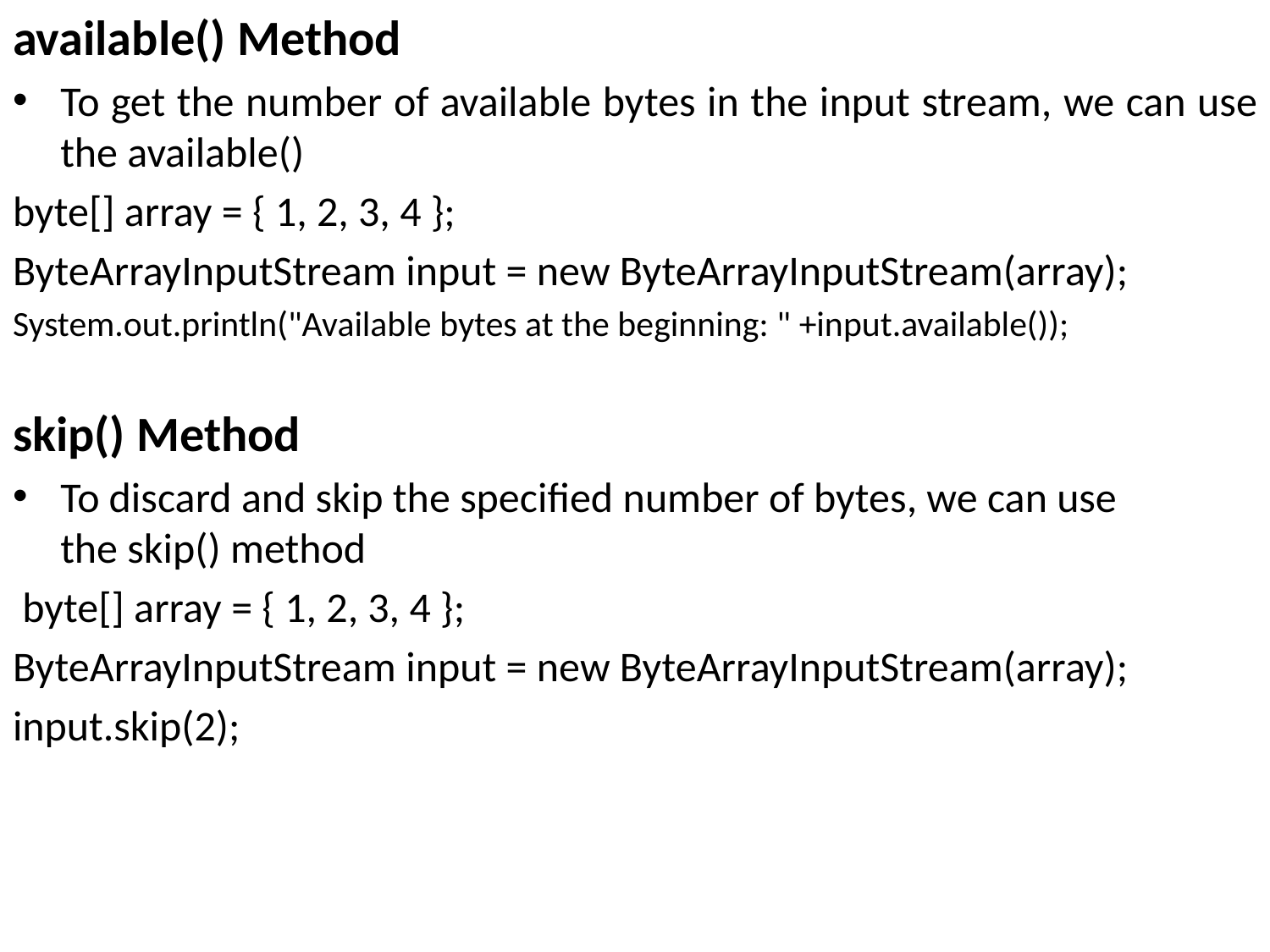

available() Method
To get the number of available bytes in the input stream, we can use the available()
byte[] array = { 1, 2, 3, 4 };
ByteArrayInputStream input = new ByteArrayInputStream(array);
System.out.println("Available bytes at the beginning: " +input.available());

skip() Method
To discard and skip the specified number of bytes, we can use the skip() method
 byte[] array = { 1, 2, 3, 4 };
ByteArrayInputStream input = new ByteArrayInputStream(array);
input.skip(2);